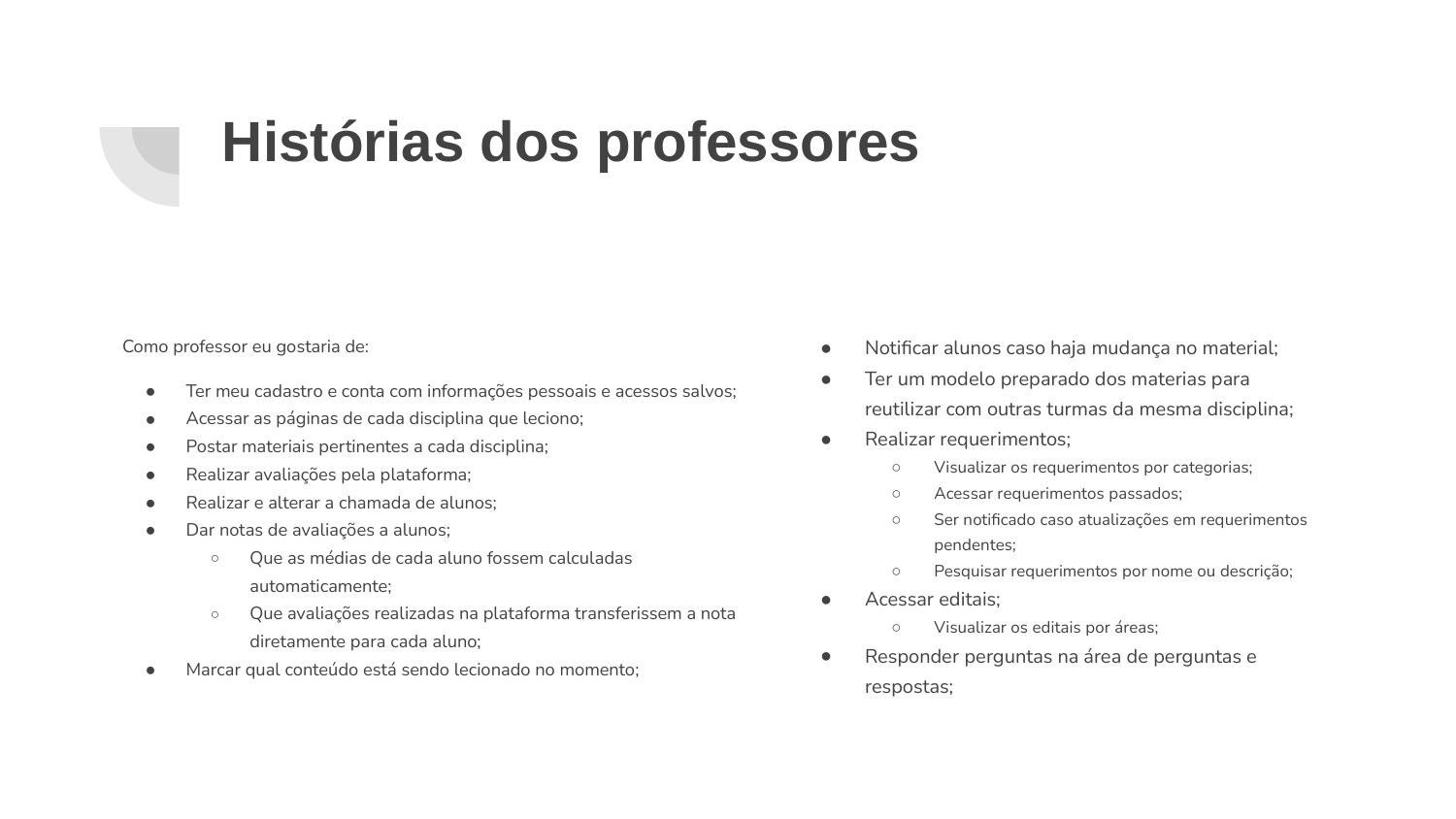

# Histórias dos professores
Como professor eu gostaria de:
Ter meu cadastro e conta com informações pessoais e acessos salvos;
Acessar as páginas de cada disciplina que leciono;
Postar materiais pertinentes a cada disciplina;
Realizar avaliações pela plataforma;
Realizar e alterar a chamada de alunos;
Dar notas de avaliações a alunos;
Que as médias de cada aluno fossem calculadas automaticamente;
Que avaliações realizadas na plataforma transferissem a nota diretamente para cada aluno;
Marcar qual conteúdo está sendo lecionado no momento;
Notificar alunos caso haja mudança no material;
Ter um modelo preparado dos materias para reutilizar com outras turmas da mesma disciplina;
Realizar requerimentos;
Visualizar os requerimentos por categorias;
Acessar requerimentos passados;
Ser notificado caso atualizações em requerimentos pendentes;
Pesquisar requerimentos por nome ou descrição;
Acessar editais;
Visualizar os editais por áreas;
Responder perguntas na área de perguntas e respostas;